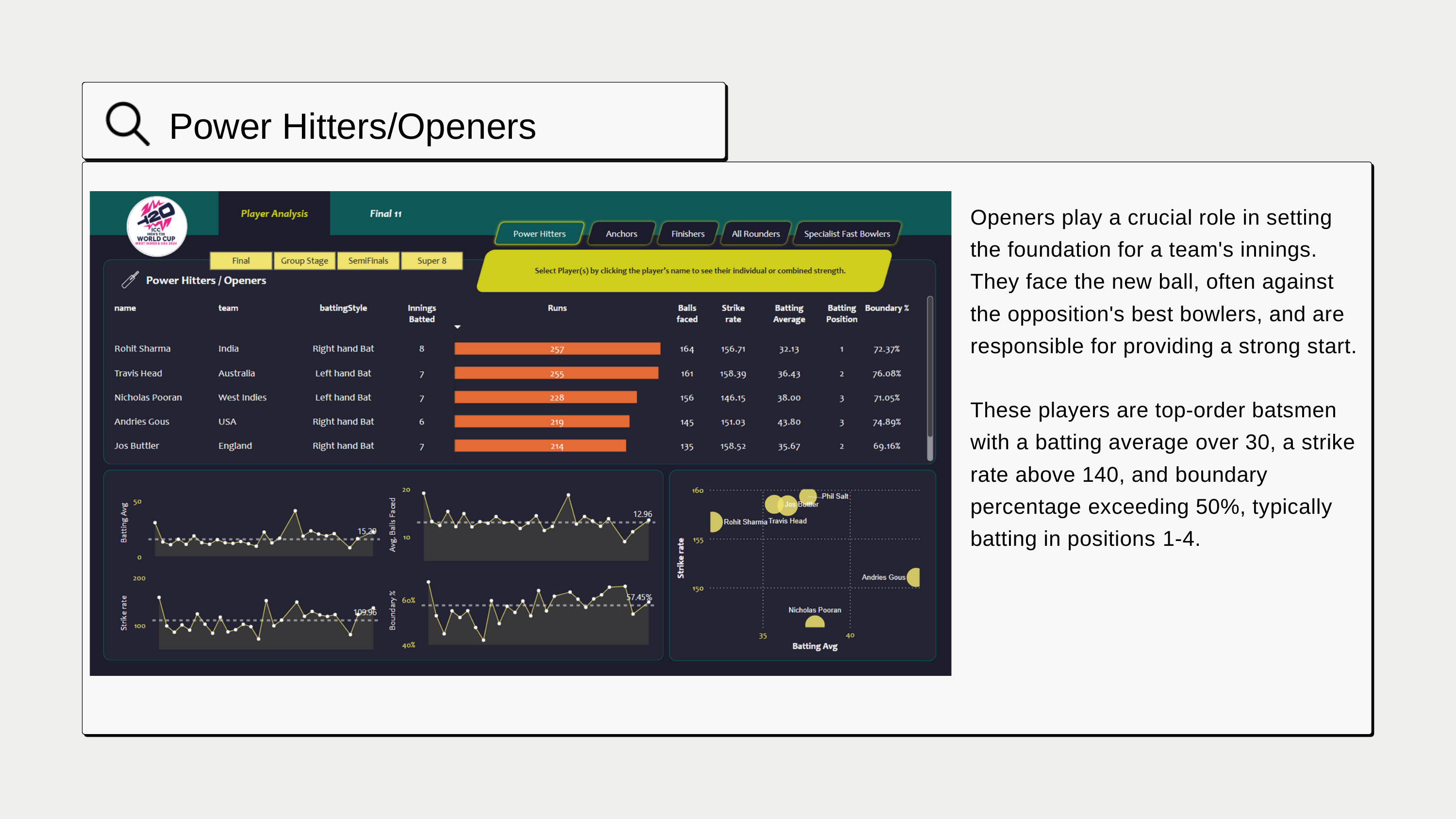

Power Hitters/Openers

Openers play a crucial role in setting the foundation for a team's innings. They face the new ball, often against the opposition's best bowlers, and are responsible for providing a strong start.

These players are top-order batsmen with a batting average over 30, a strike rate above 140, and boundary percentage exceeding 50%, typically batting in positions 1-4.